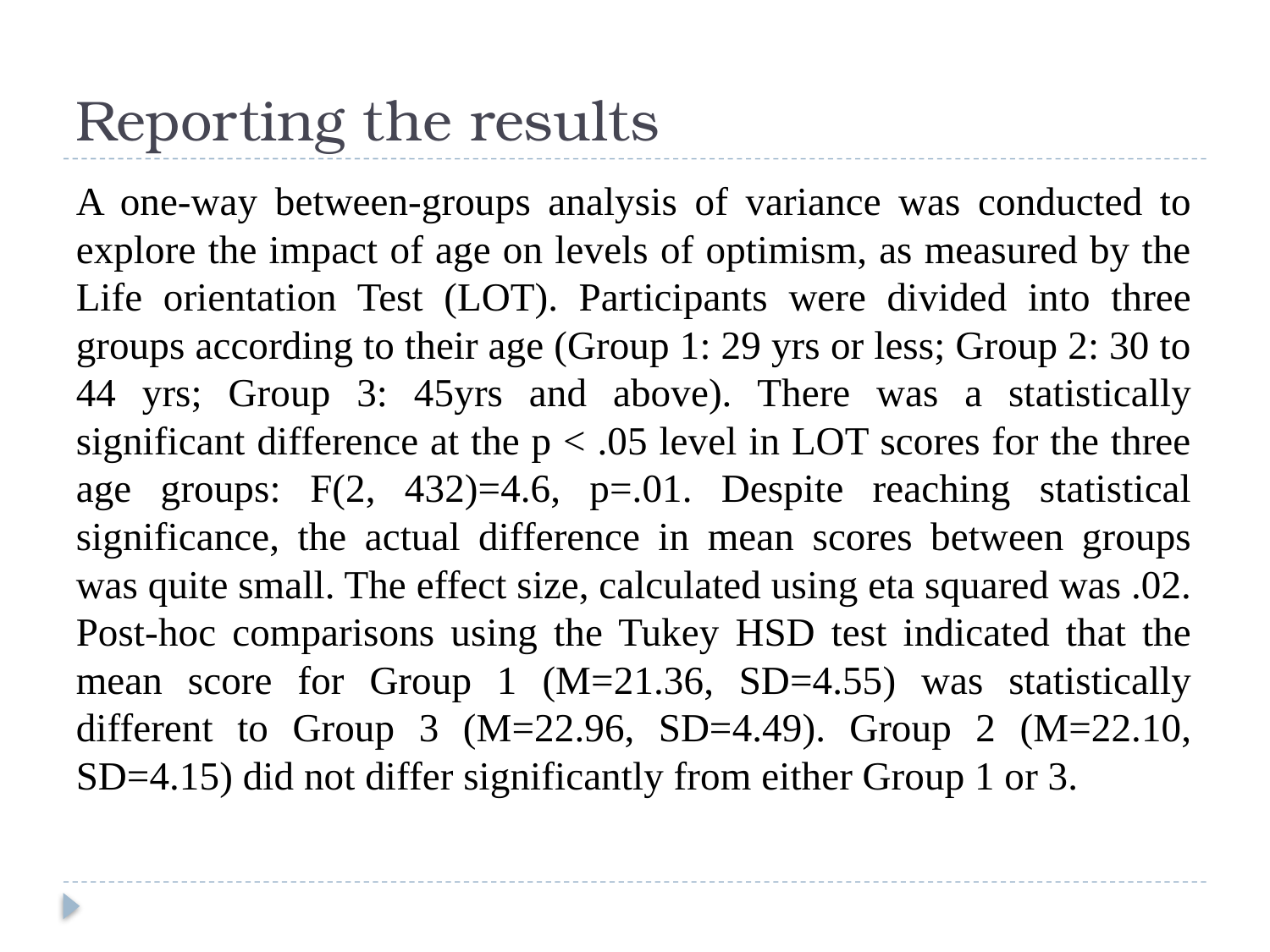

# Reporting the results
A one-way between-groups analysis of variance was conducted to explore the impact of age on levels of optimism, as measured by the Life orientation Test (LOT). Participants were divided into three groups according to their age (Group 1: 29 yrs or less; Group 2: 30 to 44 yrs; Group 3: 45yrs and above). There was a statistically significant difference at the p < .05 level in LOT scores for the three age groups: F(2, 432)=4.6, p=.01. Despite reaching statistical significance, the actual difference in mean scores between groups was quite small. The effect size, calculated using eta squared was .02. Post-hoc comparisons using the Tukey HSD test indicated that the mean score for Group 1 (M=21.36, SD=4.55) was statistically different to Group 3 (M=22.96, SD=4.49). Group 2 (M=22.10, SD=4.15) did not differ significantly from either Group 1 or 3.